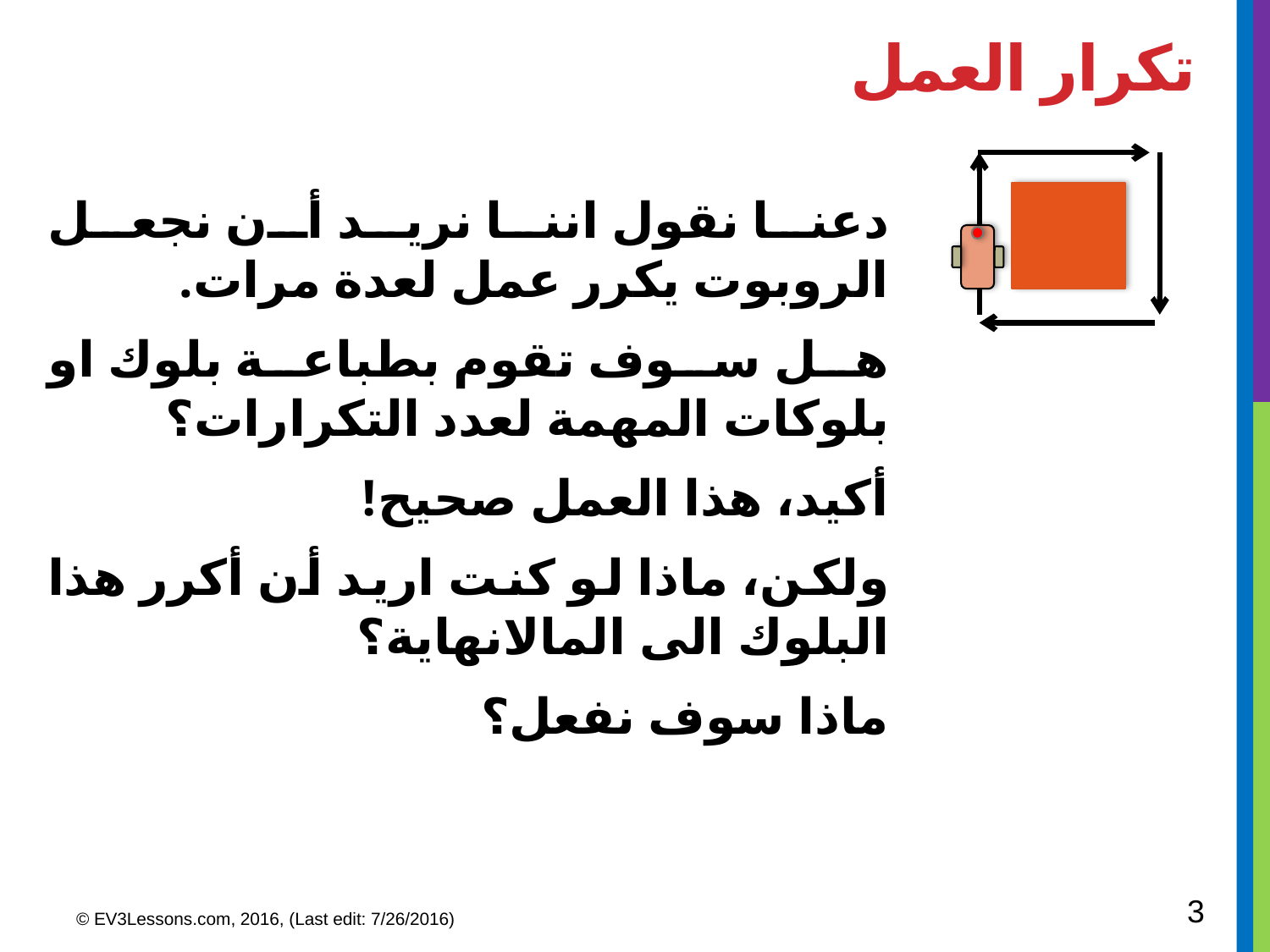

# تكرار العمل
دعنا نقول اننا نريد أن نجعل الروبوت يكرر عمل لعدة مرات.
هل سوف تقوم بطباعة بلوك او بلوكات المهمة لعدد التكرارات؟
أكيد، هذا العمل صحيح!
ولكن، ماذا لو كنت اريد أن أكرر هذا البلوك الى المالانهاية؟
ماذا سوف نفعل؟

3
© EV3Lessons.com, 2016, (Last edit: 7/26/2016)